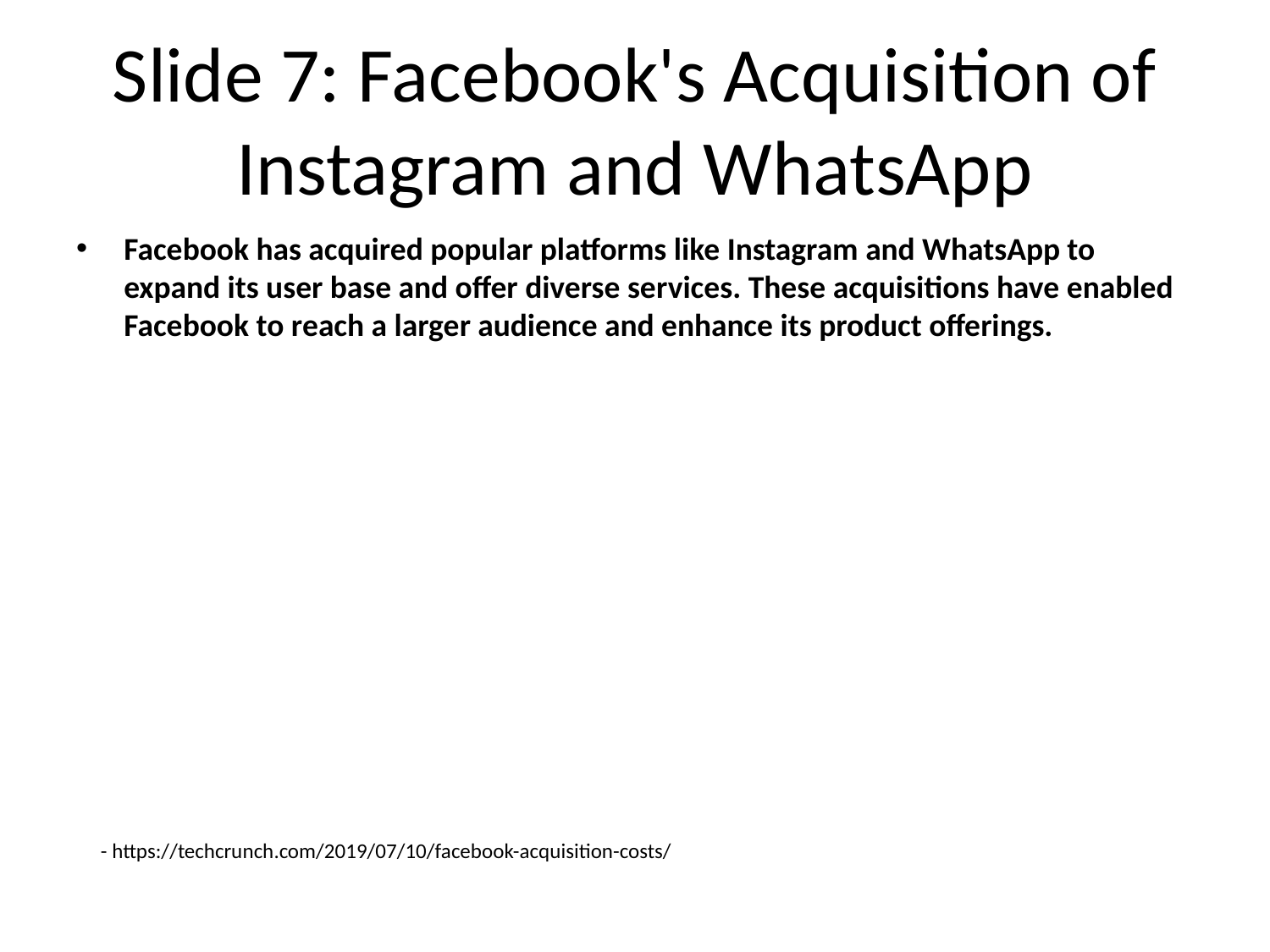

# Slide 7: Facebook's Acquisition of Instagram and WhatsApp
Facebook has acquired popular platforms like Instagram and WhatsApp to expand its user base and offer diverse services. These acquisitions have enabled Facebook to reach a larger audience and enhance its product offerings.

- https://techcrunch.com/2019/07/10/facebook-acquisition-costs/